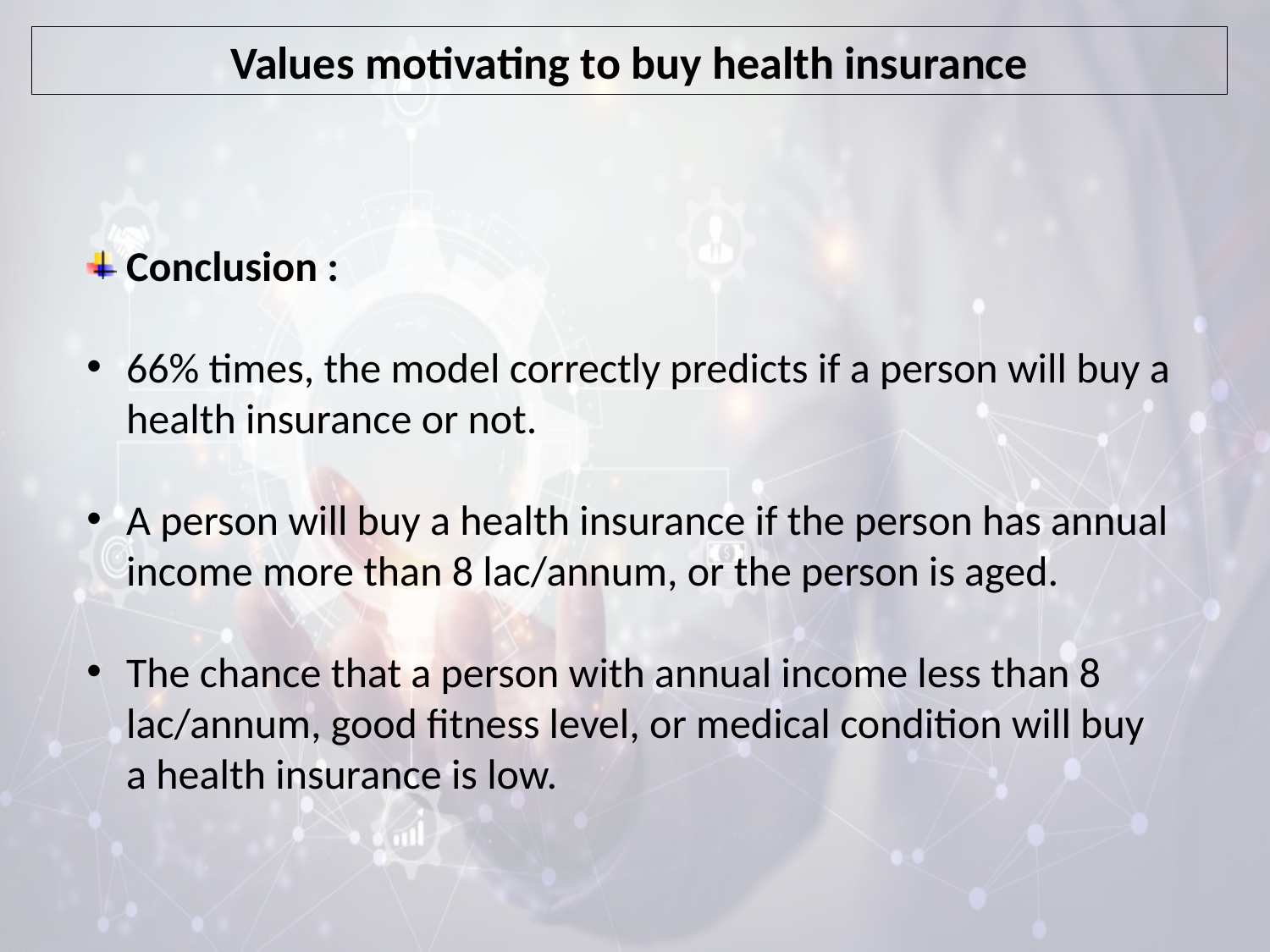

Values motivating to buy health insurance
Conclusion :

66% times, the model correctly predicts if a person will buy a health insurance or not.

A person will buy a health insurance if the person has annual income more than 8 lac/annum, or the person is aged.

The chance that a person with annual income less than 8 lac/annum, good fitness level, or medical condition will buy a health insurance is low.